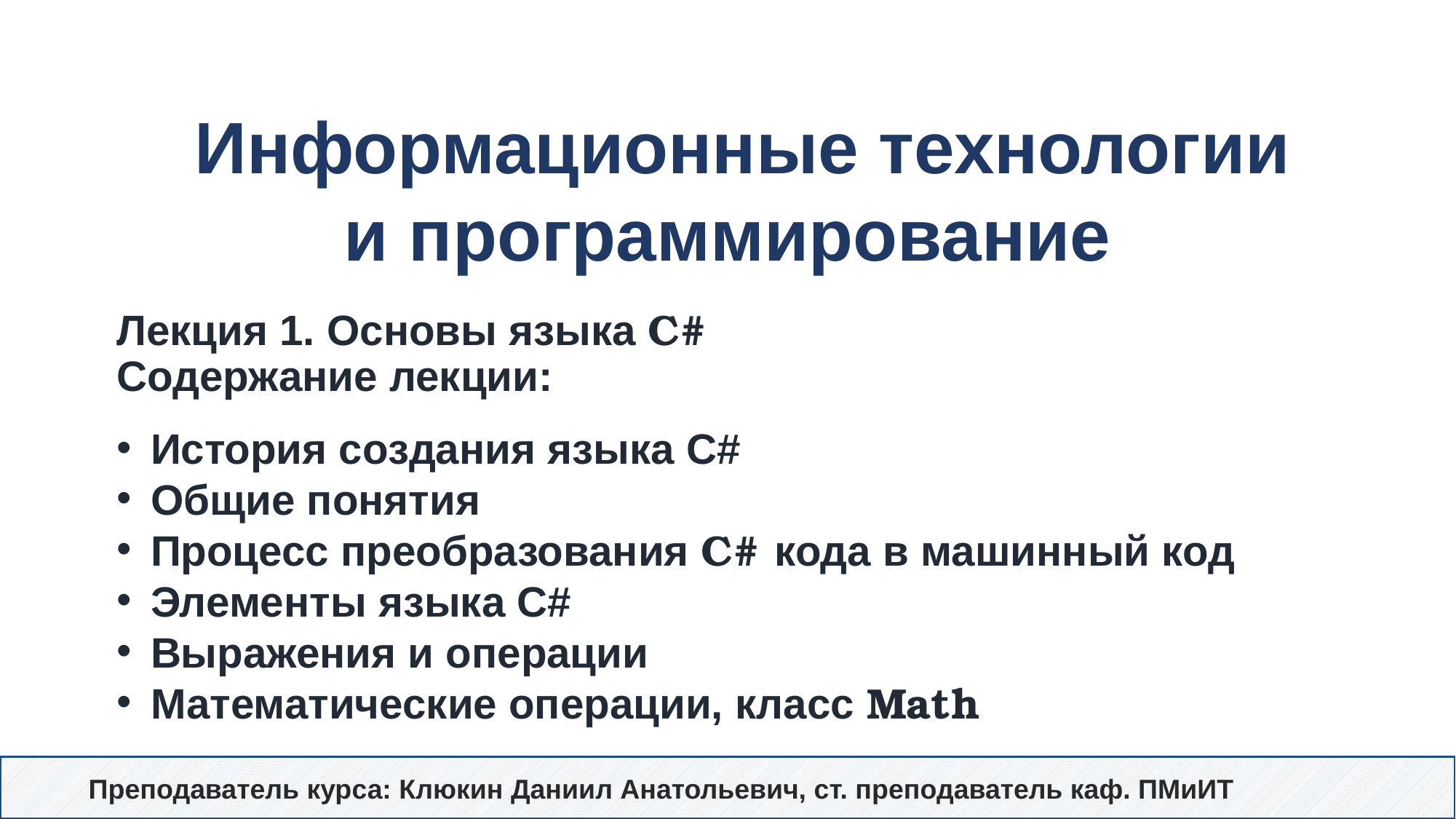

Информационные технологии
и программирование
# Лекция 1. Основы языка C# Содержание лекции:
История создания языка C#
Общие понятия
Процесс преобразования C# кода в машинный код
Элементы языка C#
Выражения и операции
Математические операции, класс Math
Преподаватель курса: Клюкин Даниил Анатольевич, ст. преподаватель каф. ПМиИТ